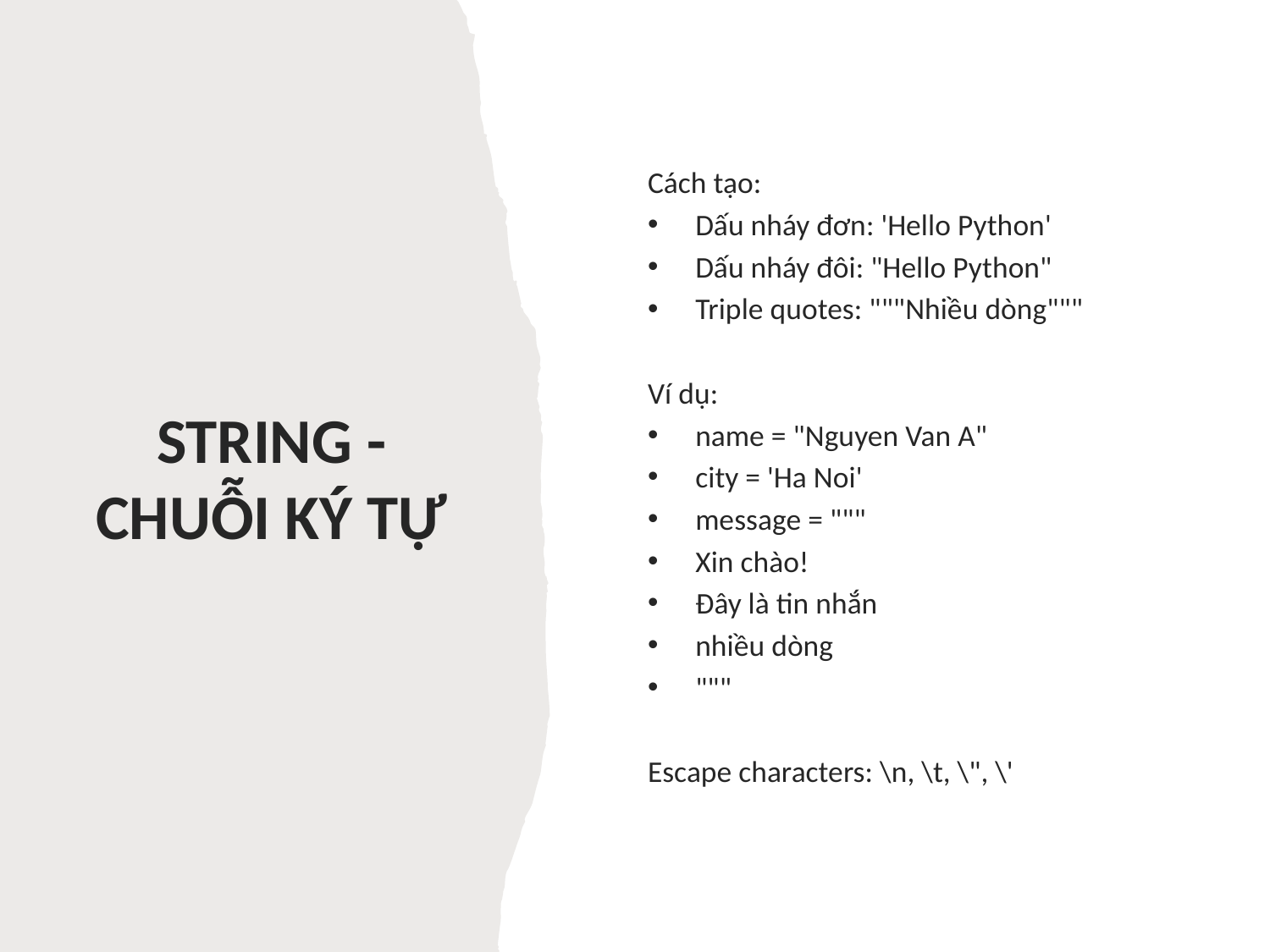

Cách tạo:
Dấu nháy đơn: 'Hello Python'
Dấu nháy đôi: "Hello Python"
Triple quotes: """Nhiều dòng"""

Ví dụ:
name = "Nguyen Van A"
city = 'Ha Noi'
message = """
Xin chào!
Đây là tin nhắn
nhiều dòng
"""

Escape characters: \n, \t, \", \'
# STRING - CHUỖI KÝ TỰ